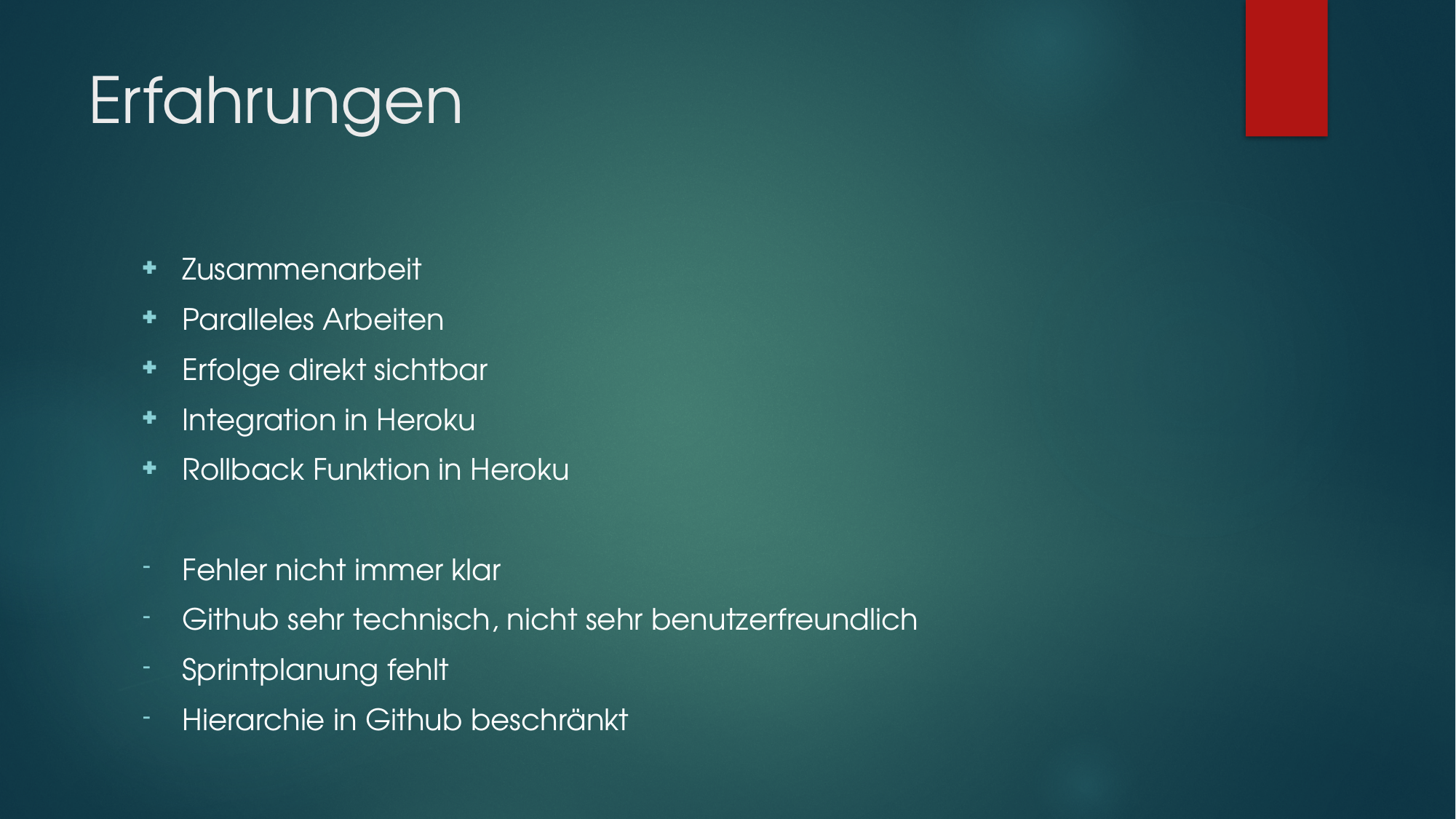

# Erfahrungen
Zusammenarbeit
Paralleles Arbeiten
Erfolge direkt sichtbar
Integration in Heroku
Rollback Funktion in Heroku

Fehler nicht immer klar
Github sehr technisch, nicht sehr benutzerfreundlich
Sprintplanung fehlt
Hierarchie in Github beschränkt